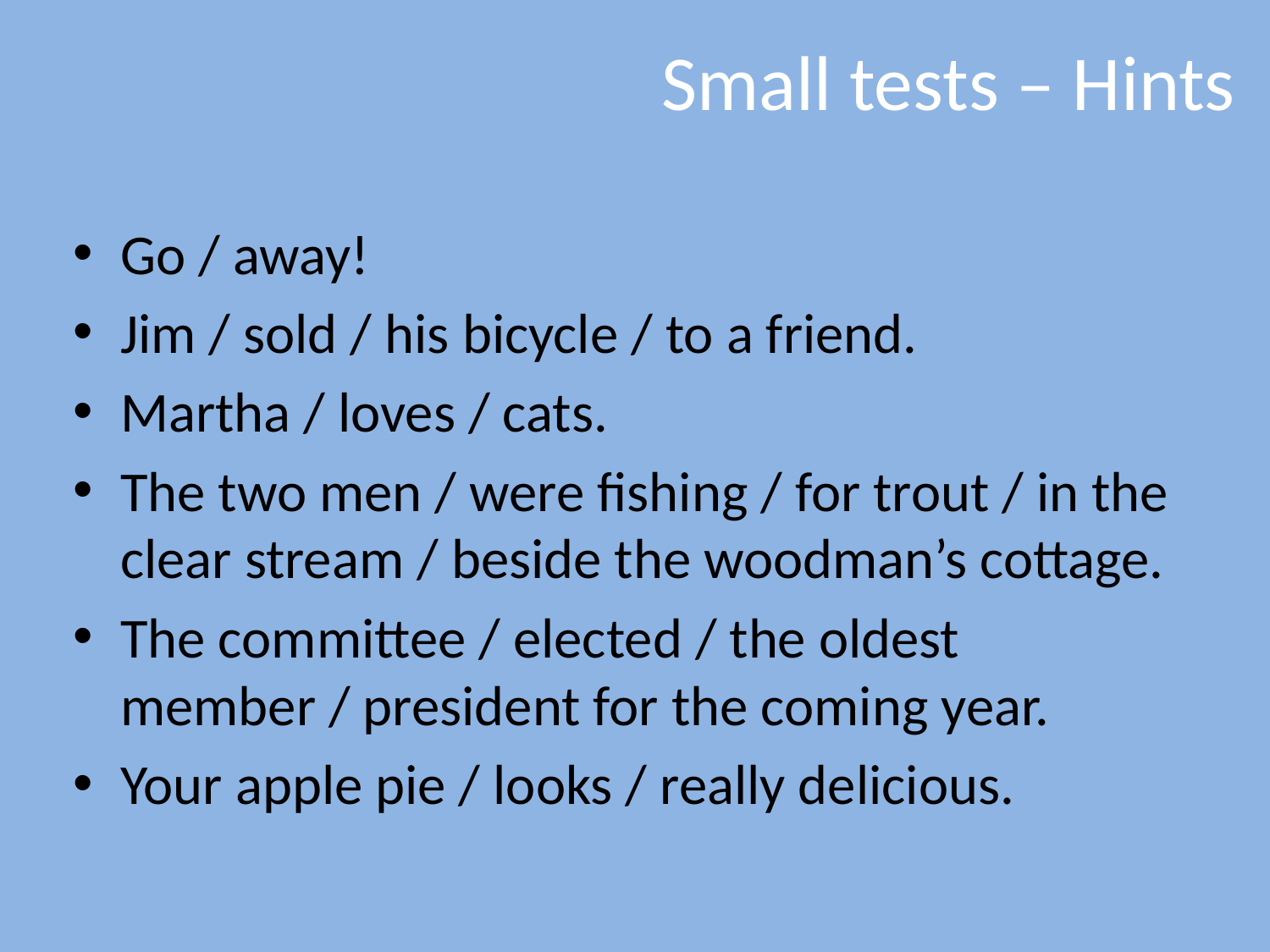

# Small tests – Hints
Go / away!
Jim / sold / his bicycle / to a friend.
Martha / loves / cats.
The two men / were fishing / for trout / in the clear stream / beside the woodman’s cottage.
The committee / elected / the oldest member / president for the coming year.
Your apple pie / looks / really delicious.